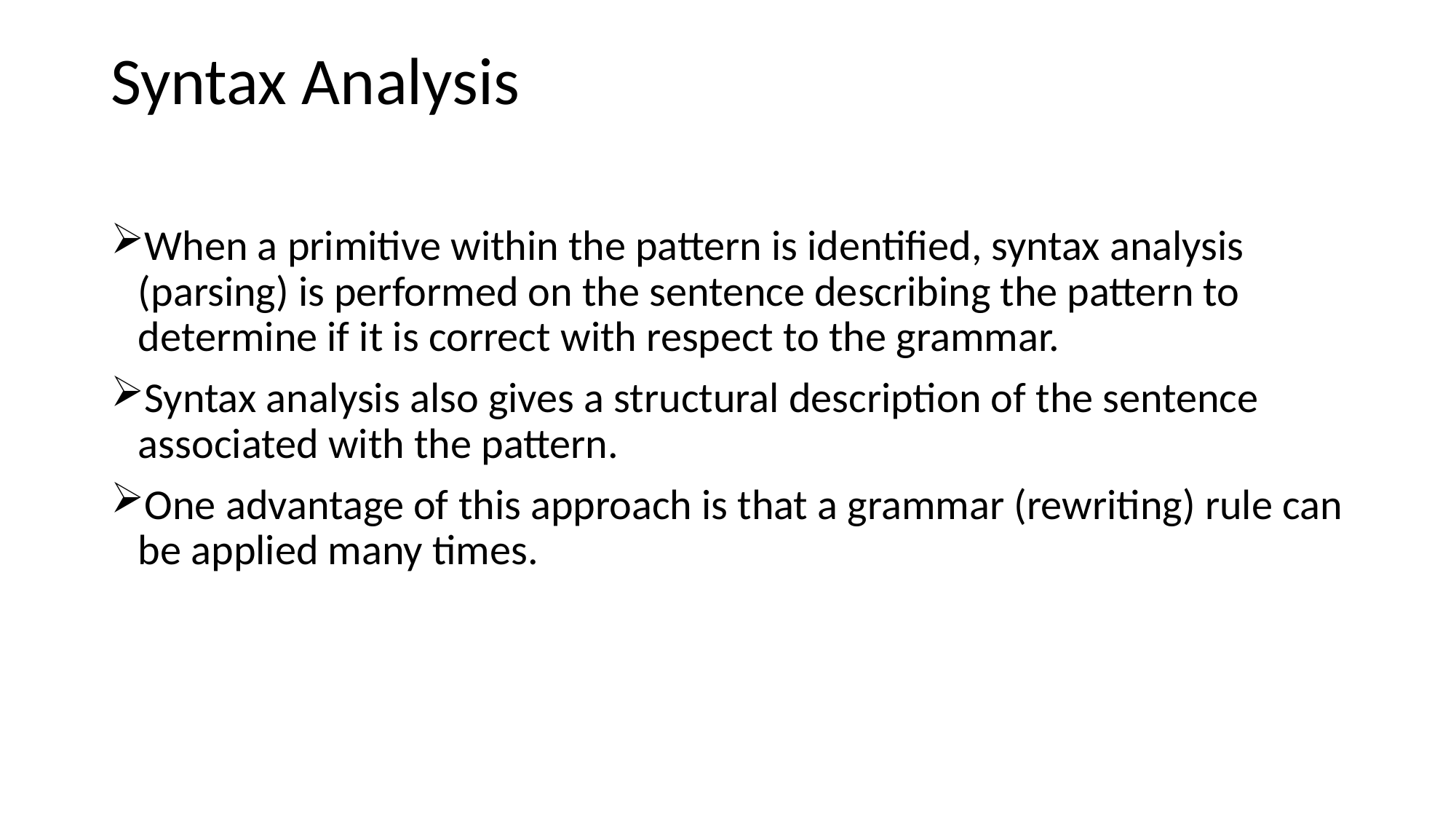

# Syntax Analysis
When a primitive within the pattern is identified, syntax analysis (parsing) is performed on the sentence describing the pattern to determine if it is correct with respect to the grammar.
Syntax analysis also gives a structural description of the sentence associated with the pattern.
One advantage of this approach is that a grammar (rewriting) rule can be applied many times.